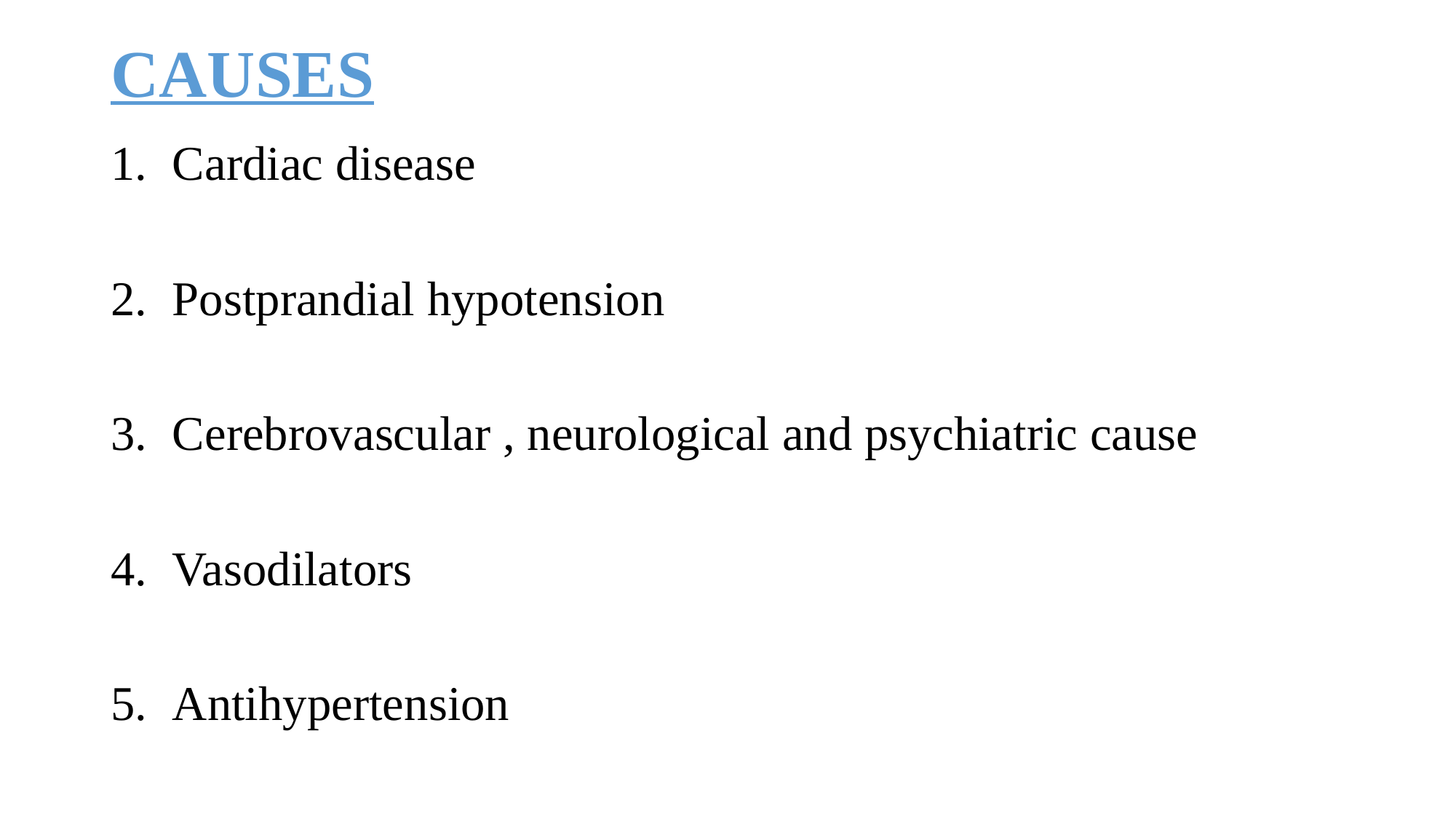

# CAUSES
Cardiac disease

Postprandial hypotension

Cerebrovascular , neurological and psychiatric cause

Vasodilators

Antihypertension